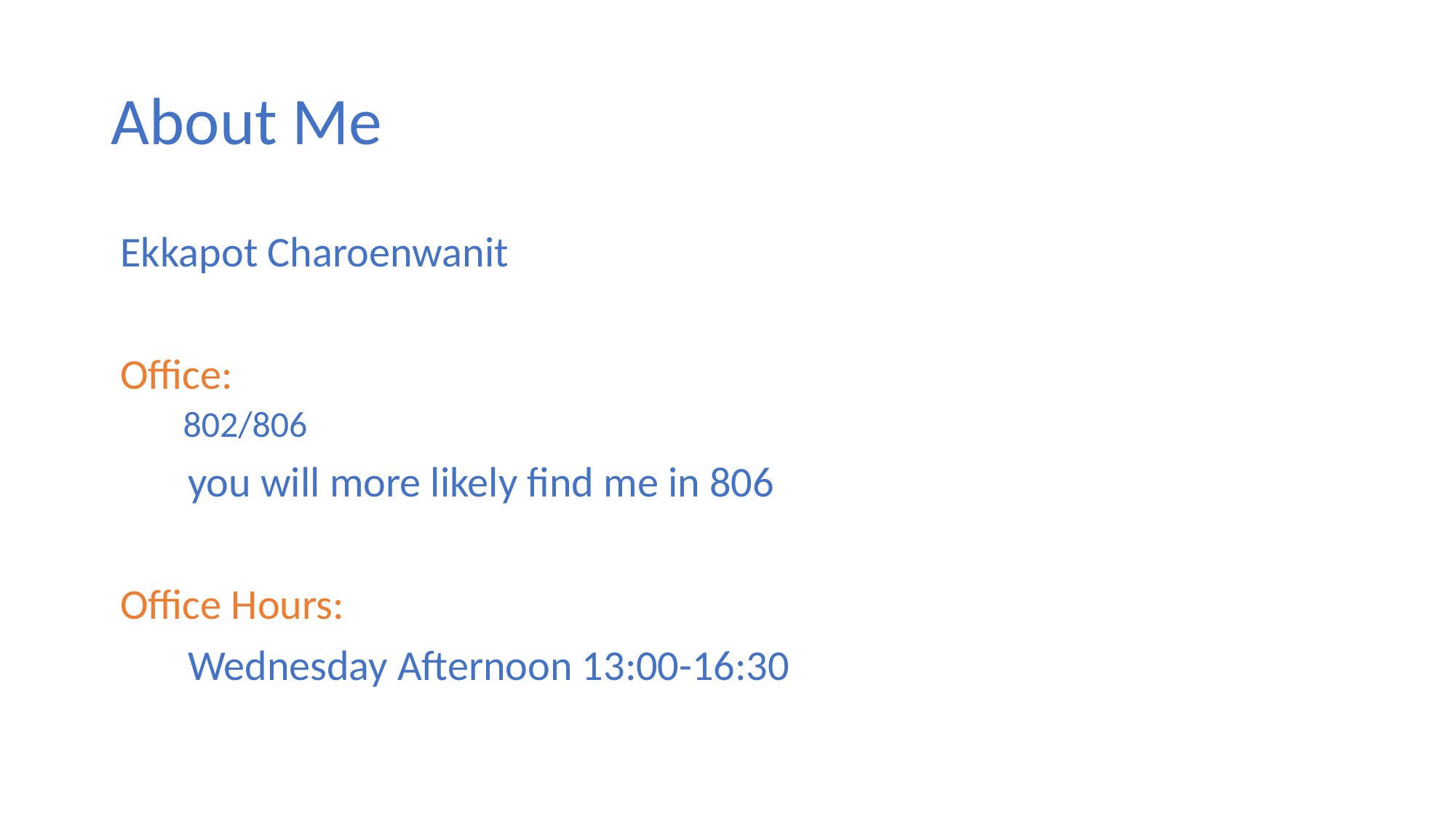

# About Me
Ekkapot Charoenwanit

Office:
 802/806
       you will more likely find me in 806

Office Hours:
       Wednesday Afternoon 13:00-16:30